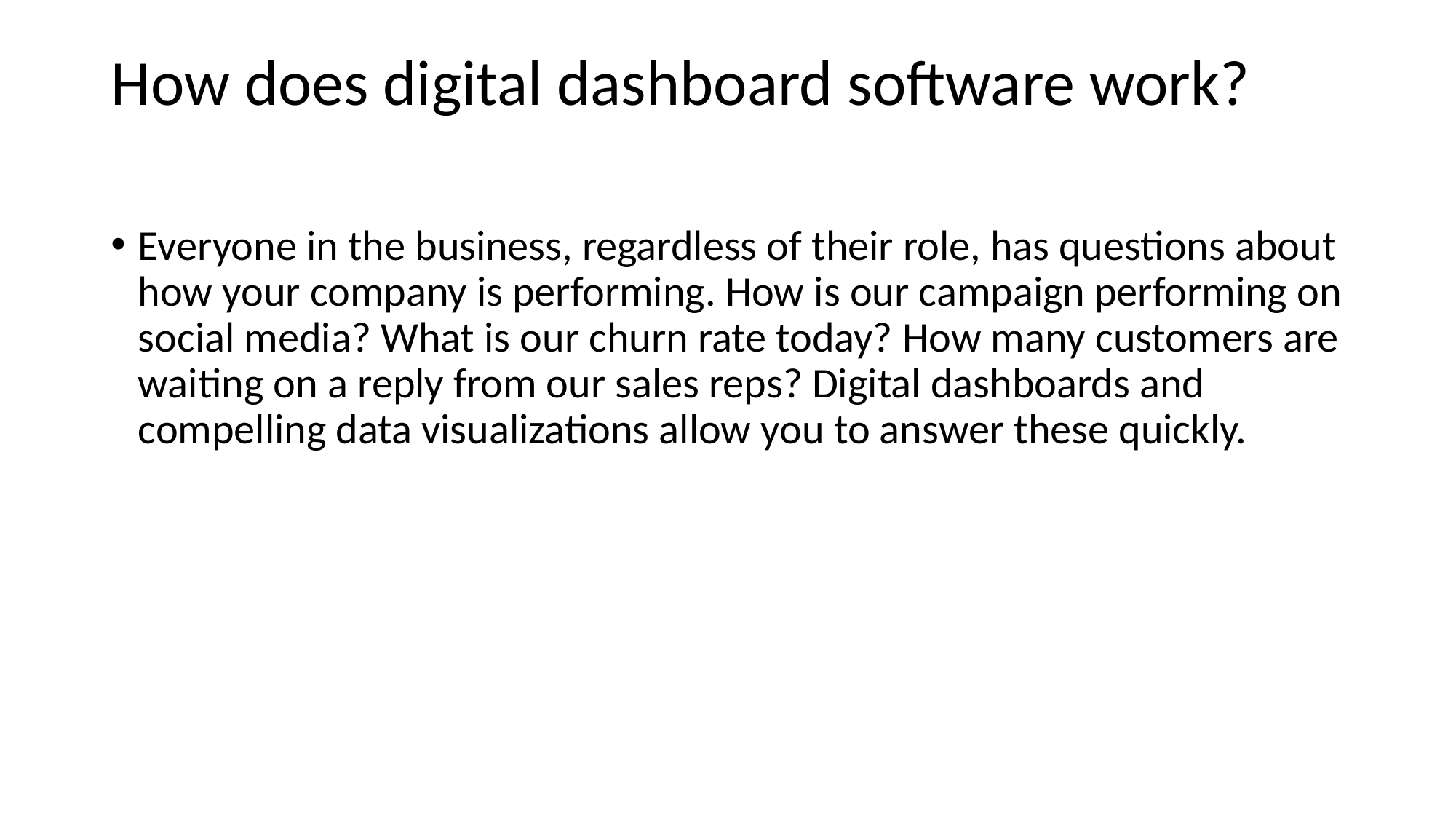

# How does digital dashboard software work?
Everyone in the business, regardless of their role, has questions about how your company is performing. How is our campaign performing on social media? What is our churn rate today? How many customers are waiting on a reply from our sales reps? Digital dashboards and compelling data visualizations allow you to answer these quickly.